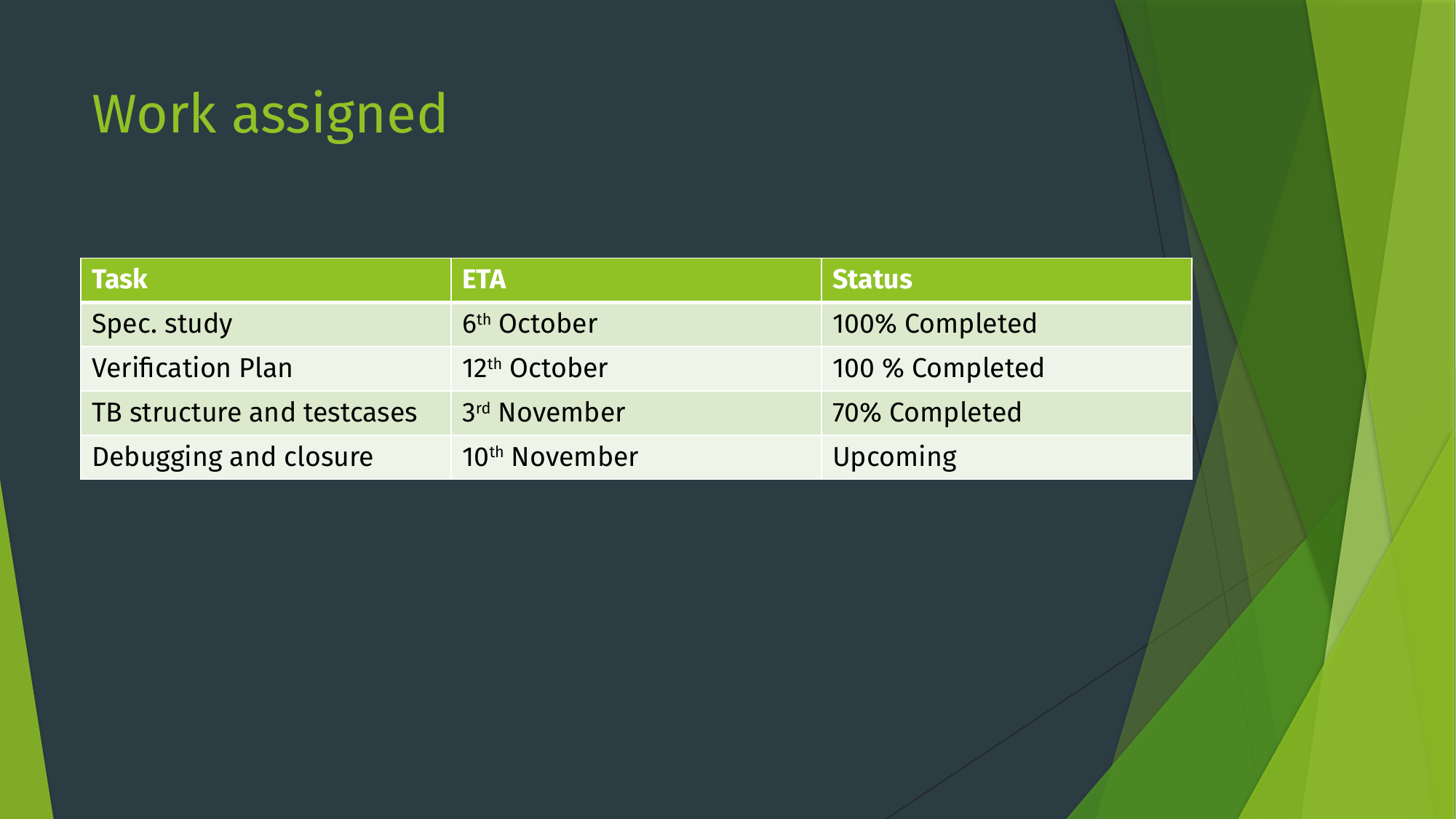

# Work assigned
| Task | ETA | Status |
| --- | --- | --- |
| Spec. study | 6th October | 100% Completed |
| Verification Plan | 12th October | 100 % Completed |
| TB structure and testcases | 3rd November | 70% Completed |
| Debugging and closure | 10th November | Upcoming |